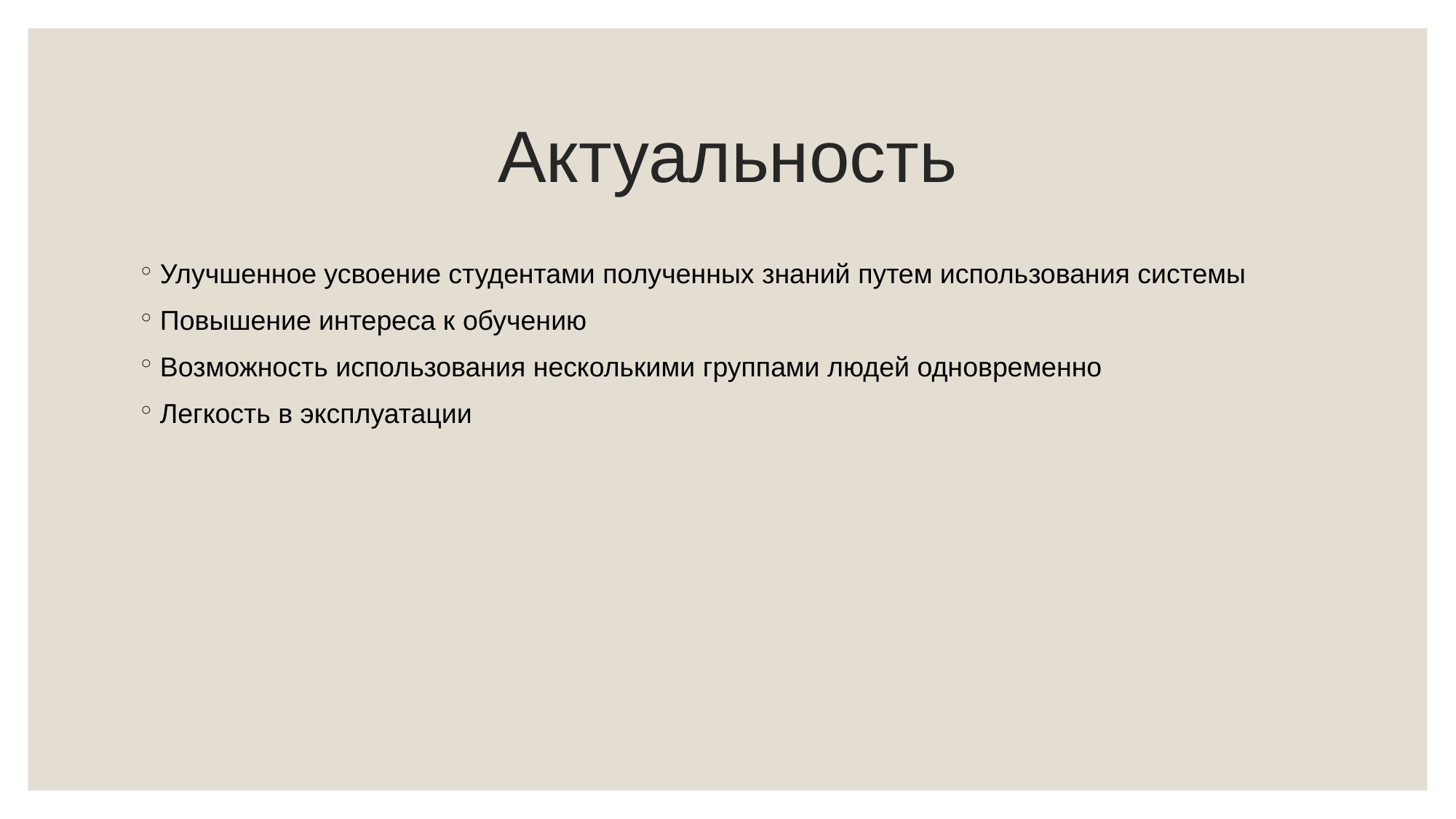

# Актуальность
Улучшенное усвоение студентами полученных знаний путем использования системы
Повышение интереса к обучению
Возможность использования несколькими группами людей одновременно
Легкость в эксплуатации